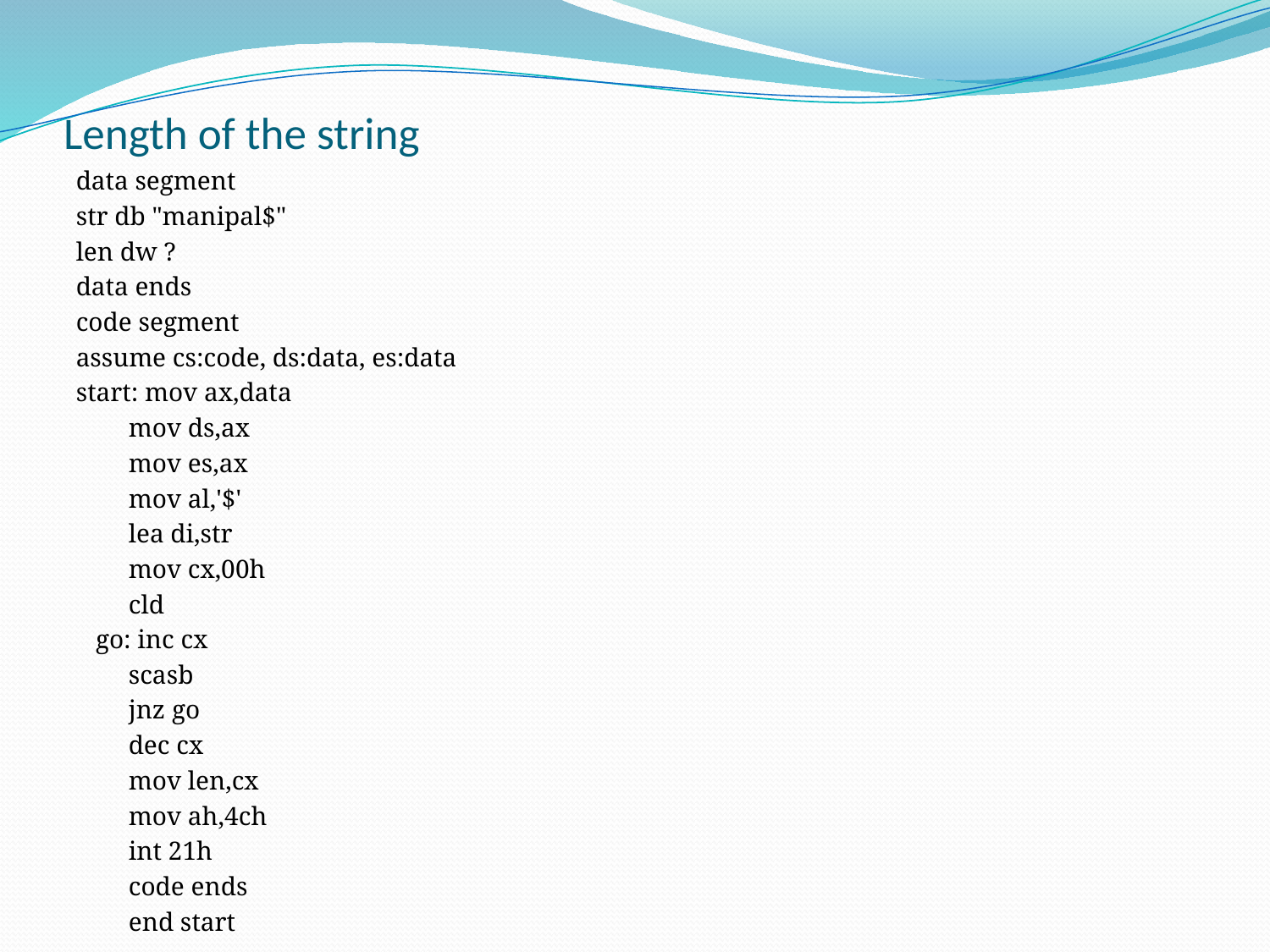

# Length of the string
data segment
str db "manipal$"
len dw ?
data ends
code segment
assume cs:code, ds:data, es:data
start: mov ax,data
        mov ds,ax
        mov es,ax
        mov al,'$'
        lea di,str
        mov cx,00h
        cld
   go: inc cx
        scasb
        jnz go
        dec cx
        mov len,cx
        mov ah,4ch
        int 21h
        code ends
        end start